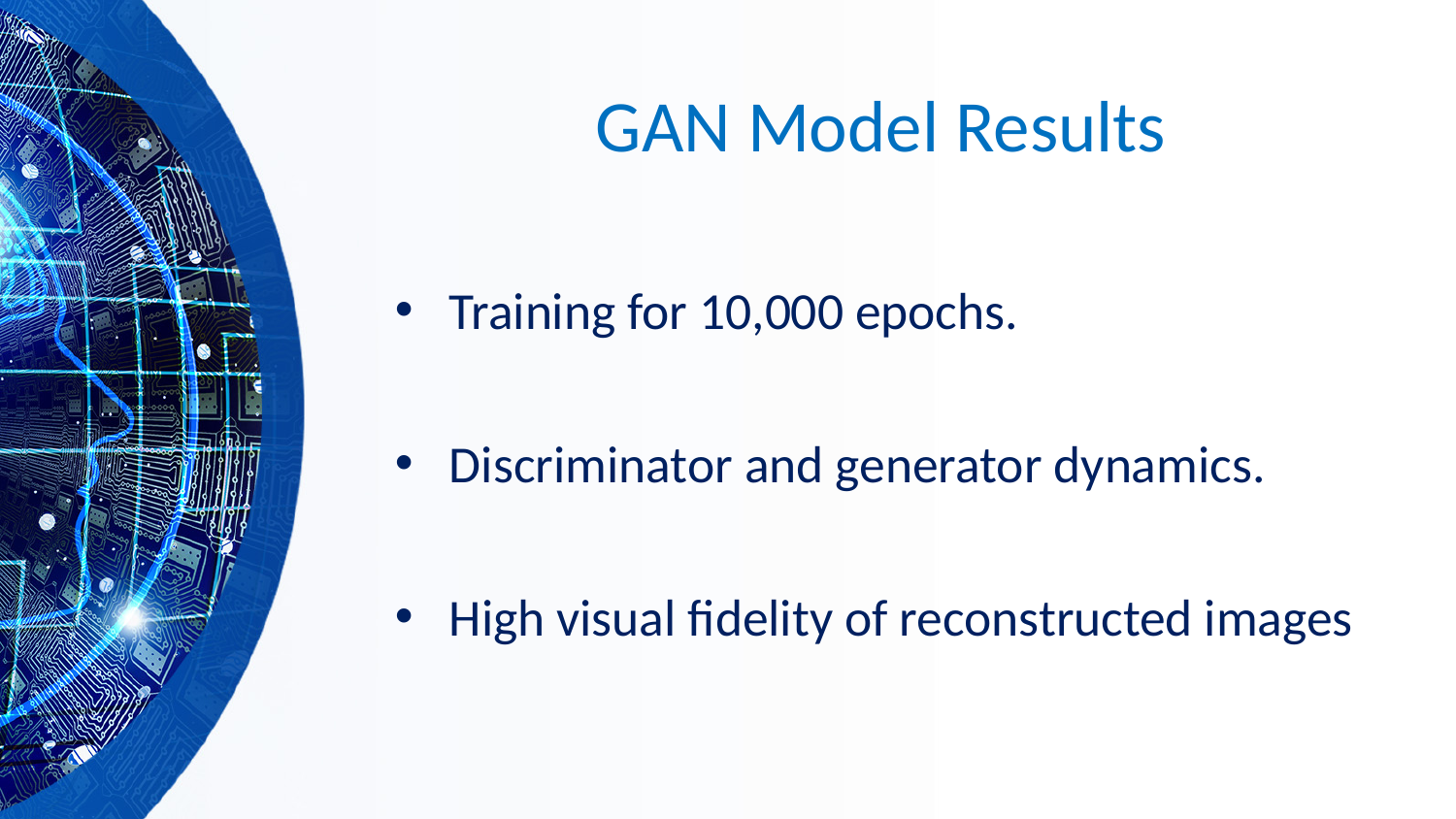

# GAN Model Results
Training for 10,000 epochs.
Discriminator and generator dynamics.
High visual fidelity of reconstructed images